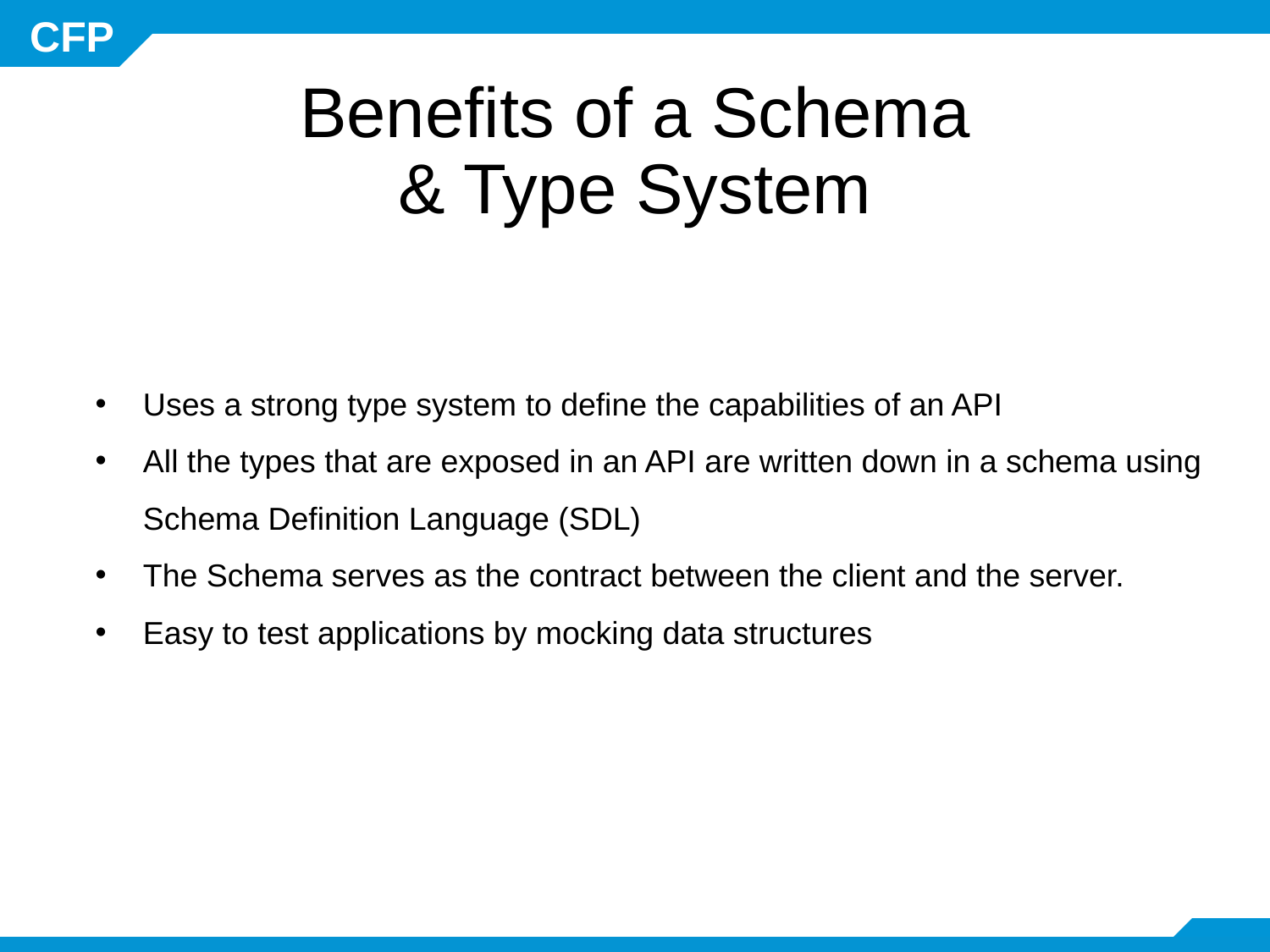

Benefits of a Schema & Type System
Uses a strong type system to define the capabilities of an API
All the types that are exposed in an API are written down in a schema using Schema Definition Language (SDL)
The Schema serves as the contract between the client and the server.
Easy to test applications by mocking data structures